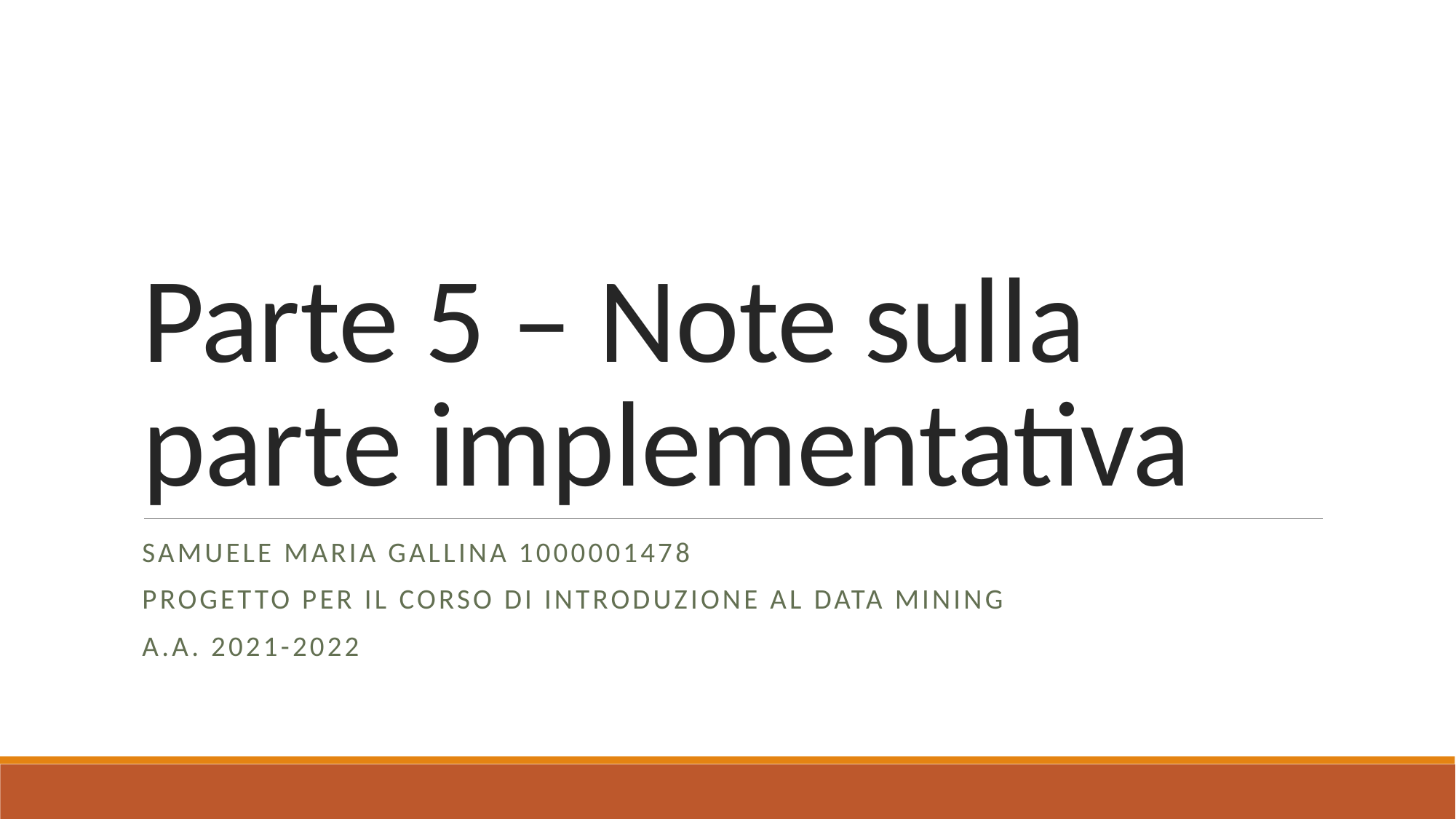

# Parte 5 – Note sulla parte implementativa
SAMUELE MARIA GALLINA 1000001478
PROGETTO PER IL Corso di Introduzione AL DATA MINING
A.A. 2021-2022